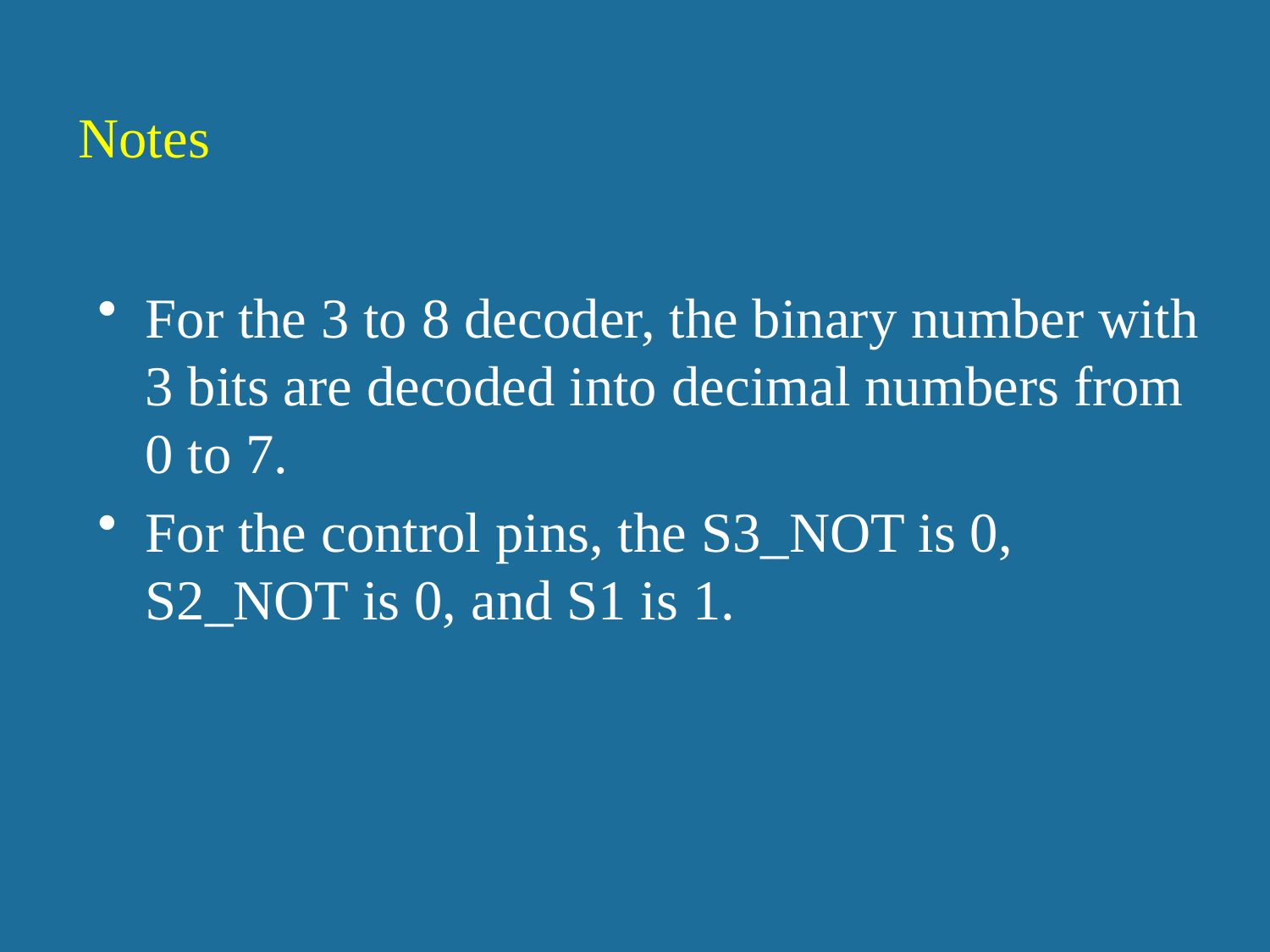

Notes
For the 3 to 8 decoder, the binary number with 3 bits are decoded into decimal numbers from 0 to 7.
For the control pins, the S3_NOT is 0, S2_NOT is 0, and S1 is 1.